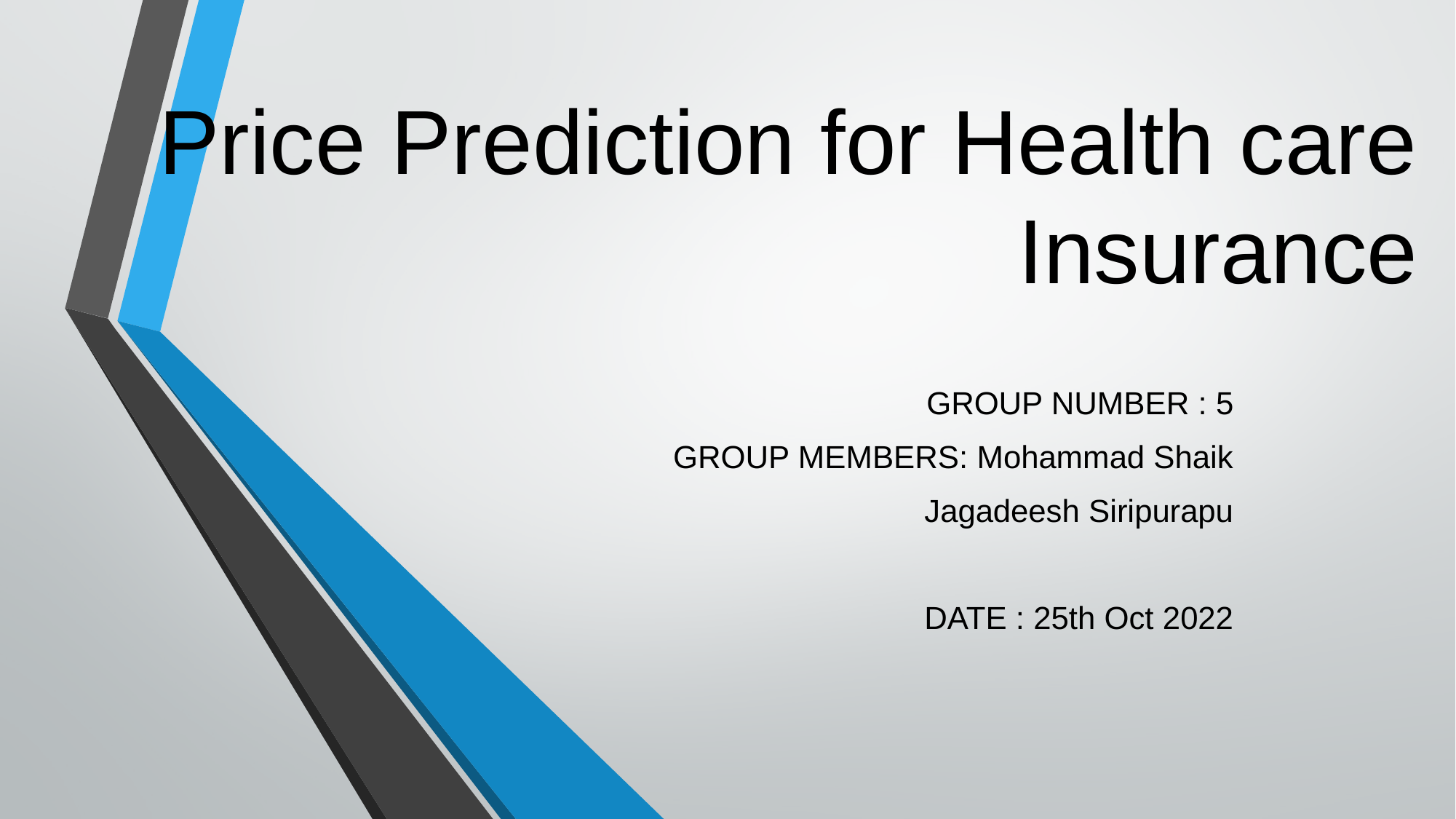

# Price Prediction for Health care Insurance
GROUP NUMBER : 5
 GROUP MEMBERS: Mohammad Shaik
                                      Jagadeesh Siripurapu

DATE : 25th Oct 2022